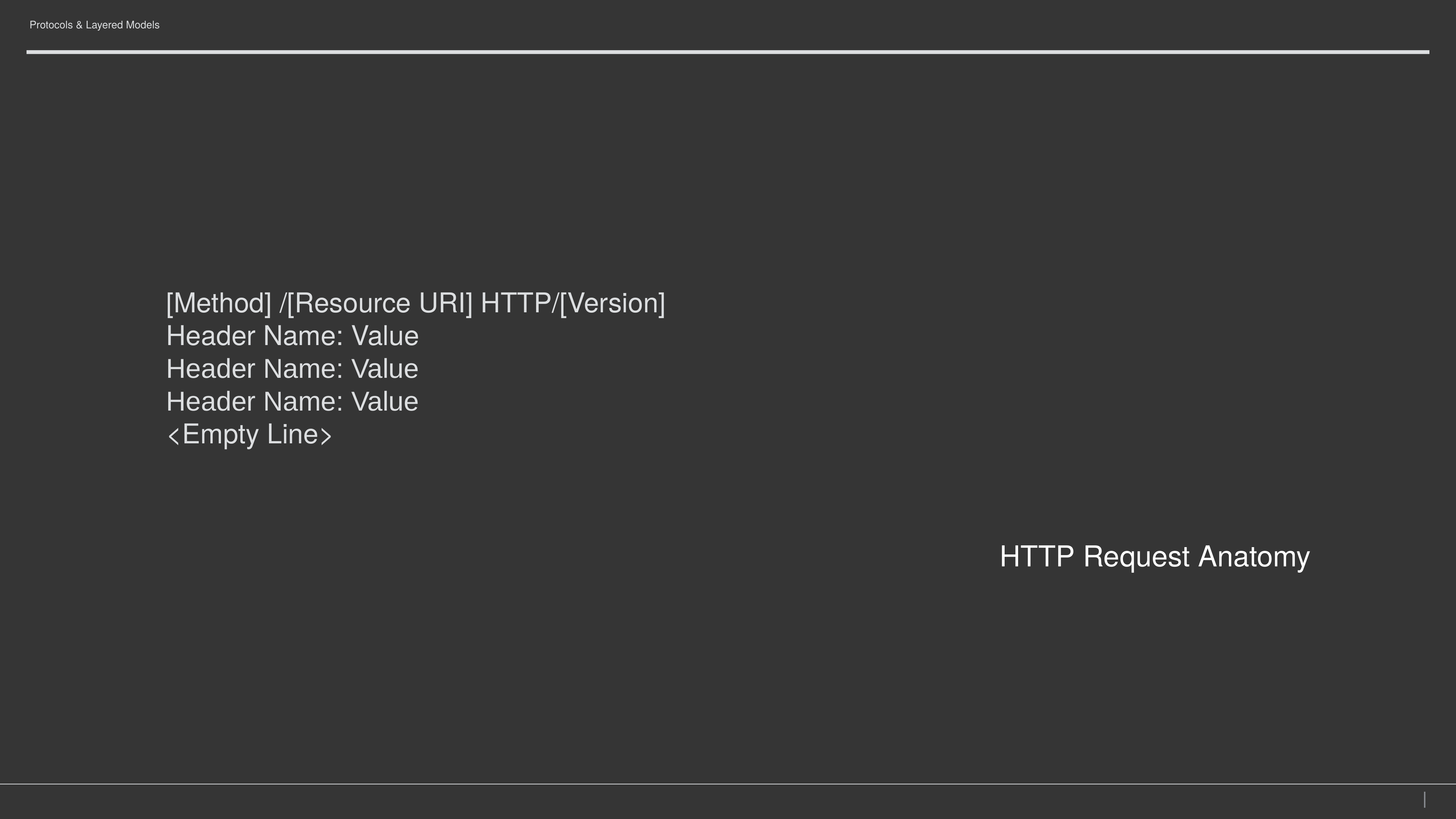

Protocols & Layered Models
[Method] /[Resource URI] HTTP/[Version]
Header Name: Value
Header Name: Value
Header Name: Value
<Empty Line>

HTTP Request Anatomy